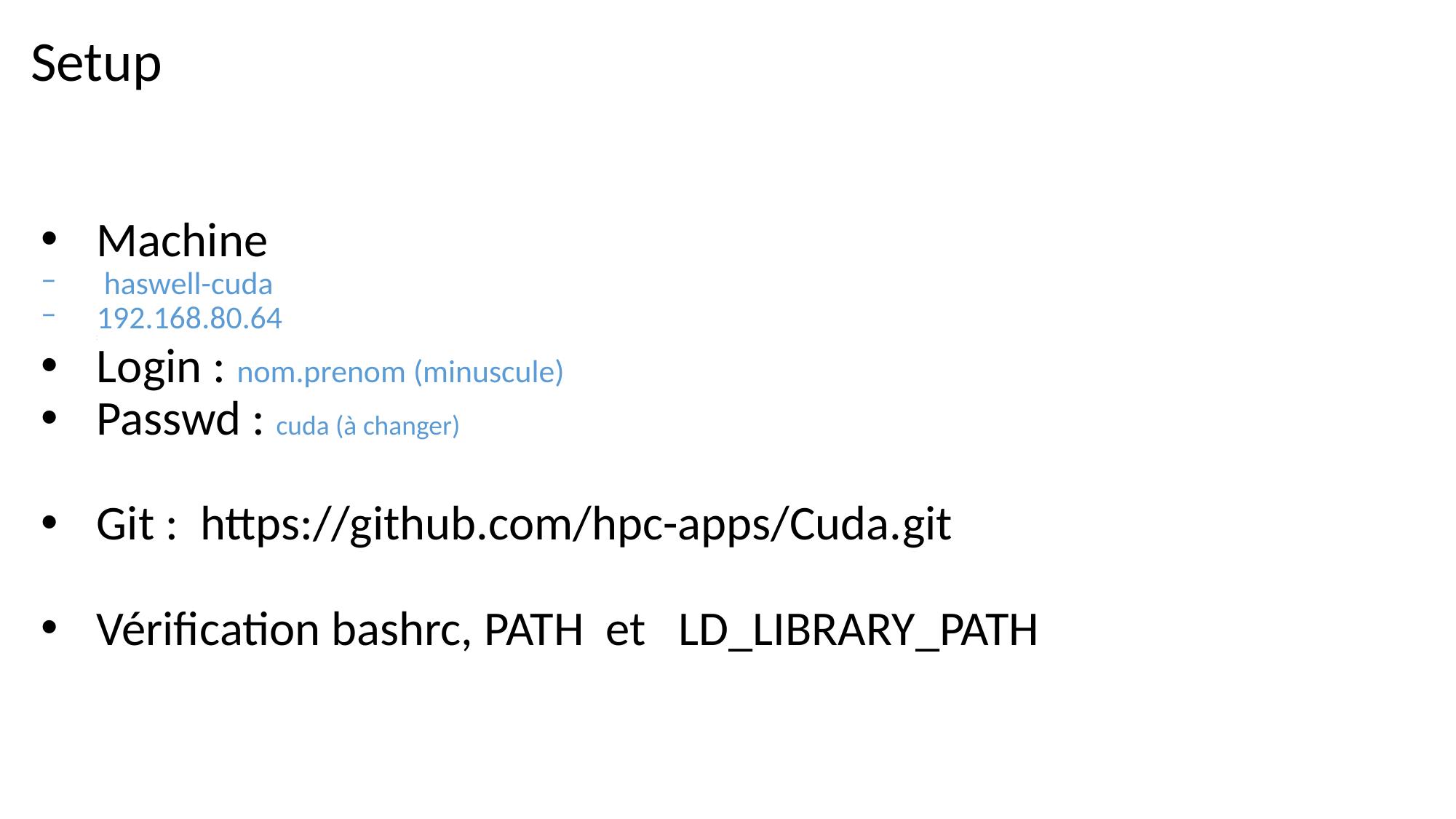

# Setup
Machine
 haswell-cuda
192.168.80.64
:

Login : nom.prenom (minuscule)
Passwd : cuda (à changer)

Git :  https://github.com/hpc-apps/Cuda.git

Vérification bashrc, PATH  et   LD_LIBRARY_PATH